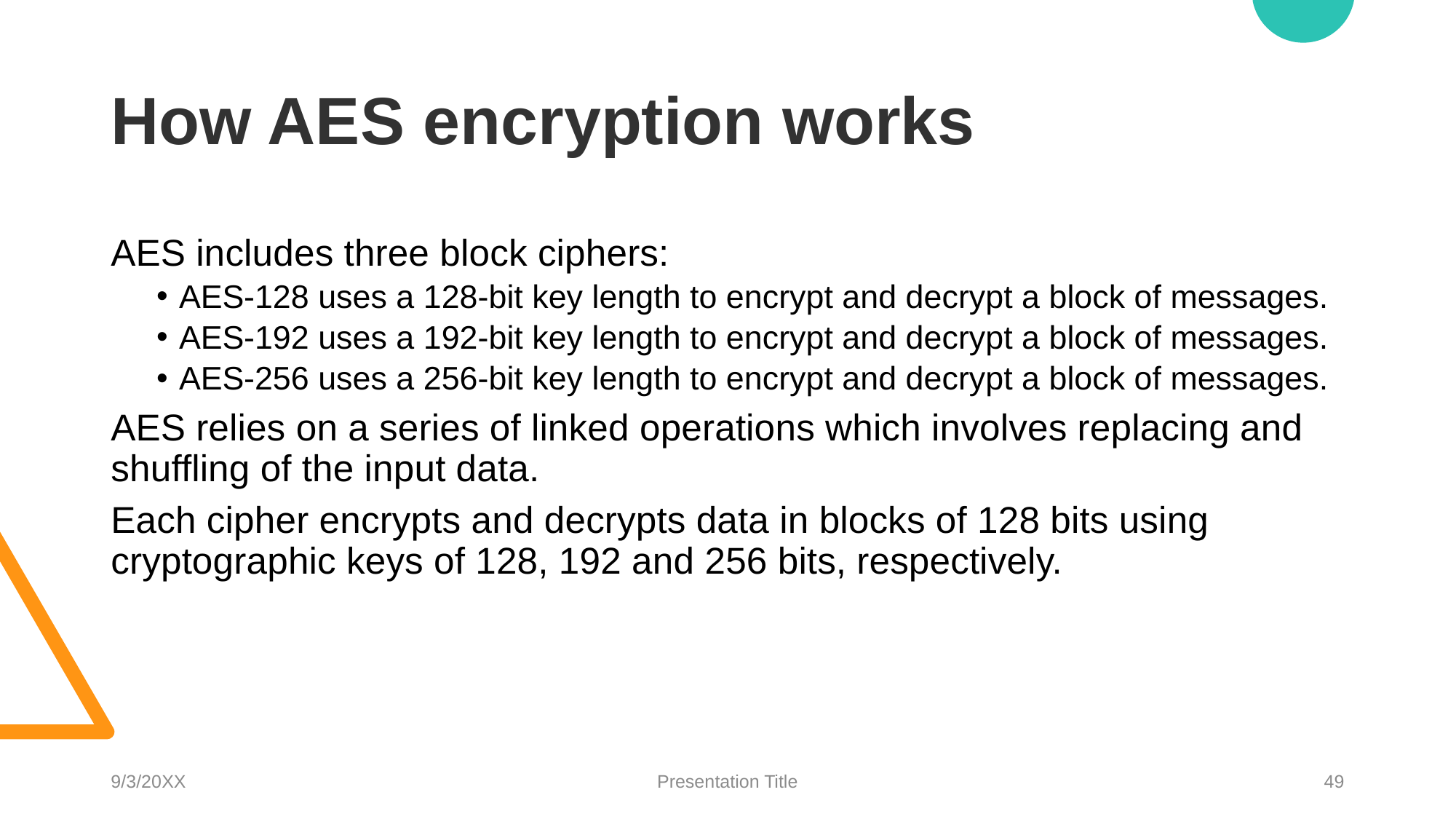

# How AES encryption works
AES includes three block ciphers:
AES-128 uses a 128-bit key length to encrypt and decrypt a block of messages.
AES-192 uses a 192-bit key length to encrypt and decrypt a block of messages.
AES-256 uses a 256-bit key length to encrypt and decrypt a block of messages.
AES relies on a series of linked operations which involves replacing and shuffling of the input data.
Each cipher encrypts and decrypts data in blocks of 128 bits using cryptographic keys of 128, 192 and 256 bits, respectively.
9/3/20XX
Presentation Title
49